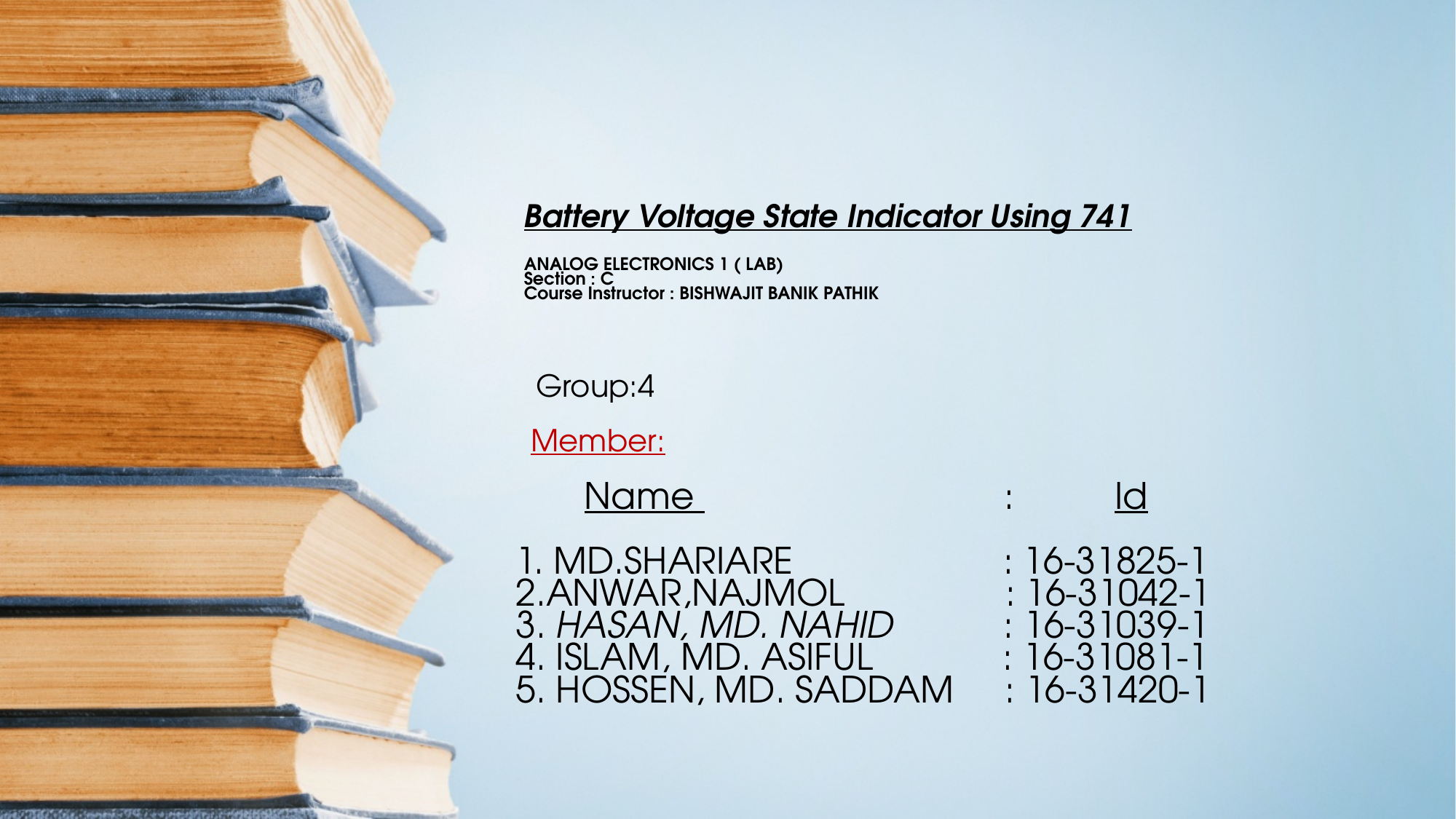

# Battery Voltage State Indicator Using 741 ANALOG ELECTRONICS 1 ( LAB) Section : C Course Instructor : BISHWAJIT BANIK PATHIK
   Group:4

   Member:

        Name                               :          Id
 1. MD.SHARIARE                     : 16-31825-1
 2.ANWAR,NAJMOL                : 16-31042-1
 3. HASAN, MD. NAHID           : 16-31039-1
 4. ISLAM, MD. ASIFUL             : 16-31081-1
 5. HOSSEN, MD. SADDAM     : 16-31420-1